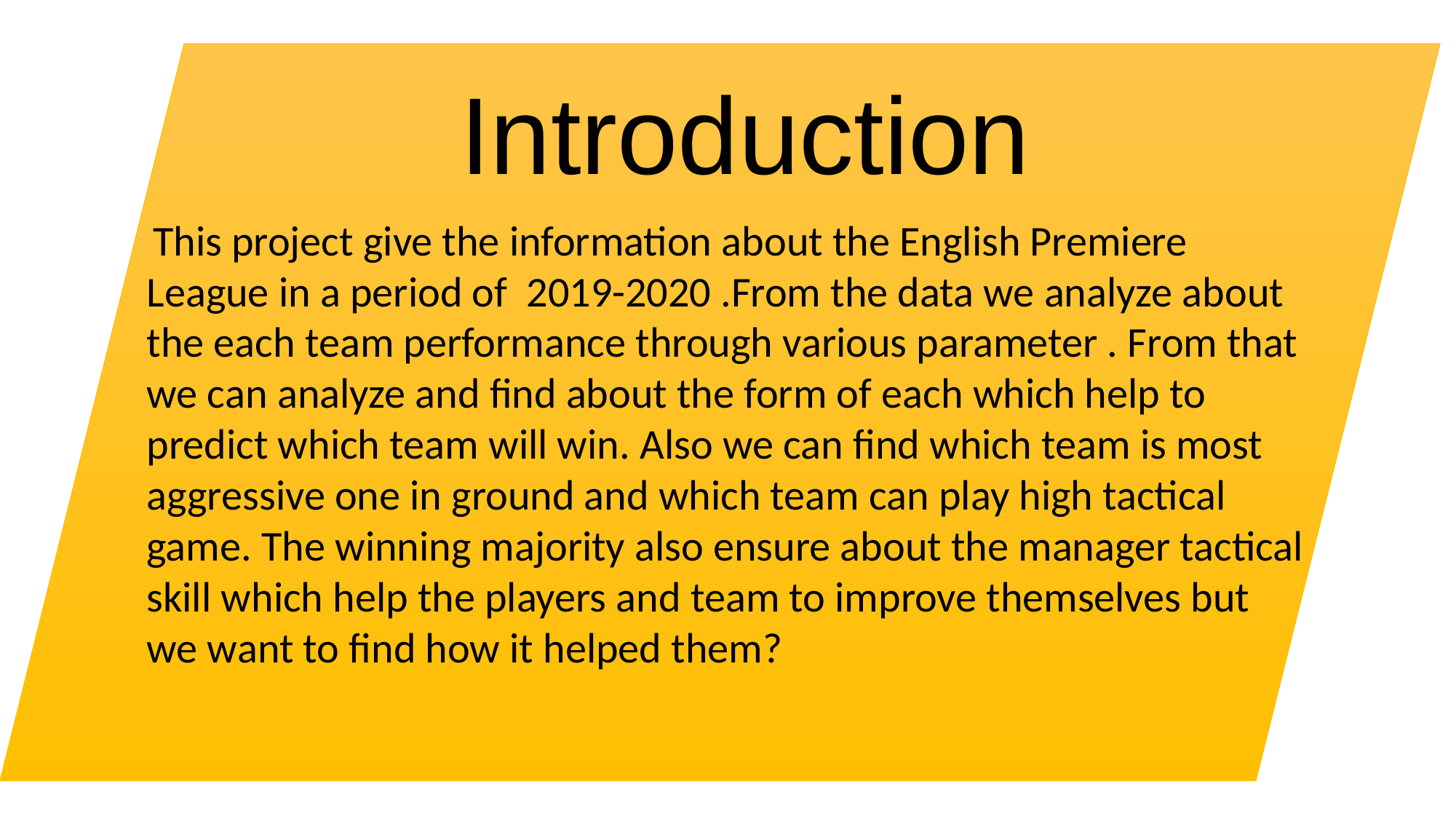

Introduction
 This project give the information about the English Premiere League in a period of  2019-2020 .From the data we analyze about the each team performance through various parameter . From that we can analyze and find about the form of each which help to predict which team will win. Also we can find which team is most aggressive one in ground and which team can play high tactical game. The winning majority also ensure about the manager tactical skill which help the players and team to improve themselves but we want to find how it helped them?